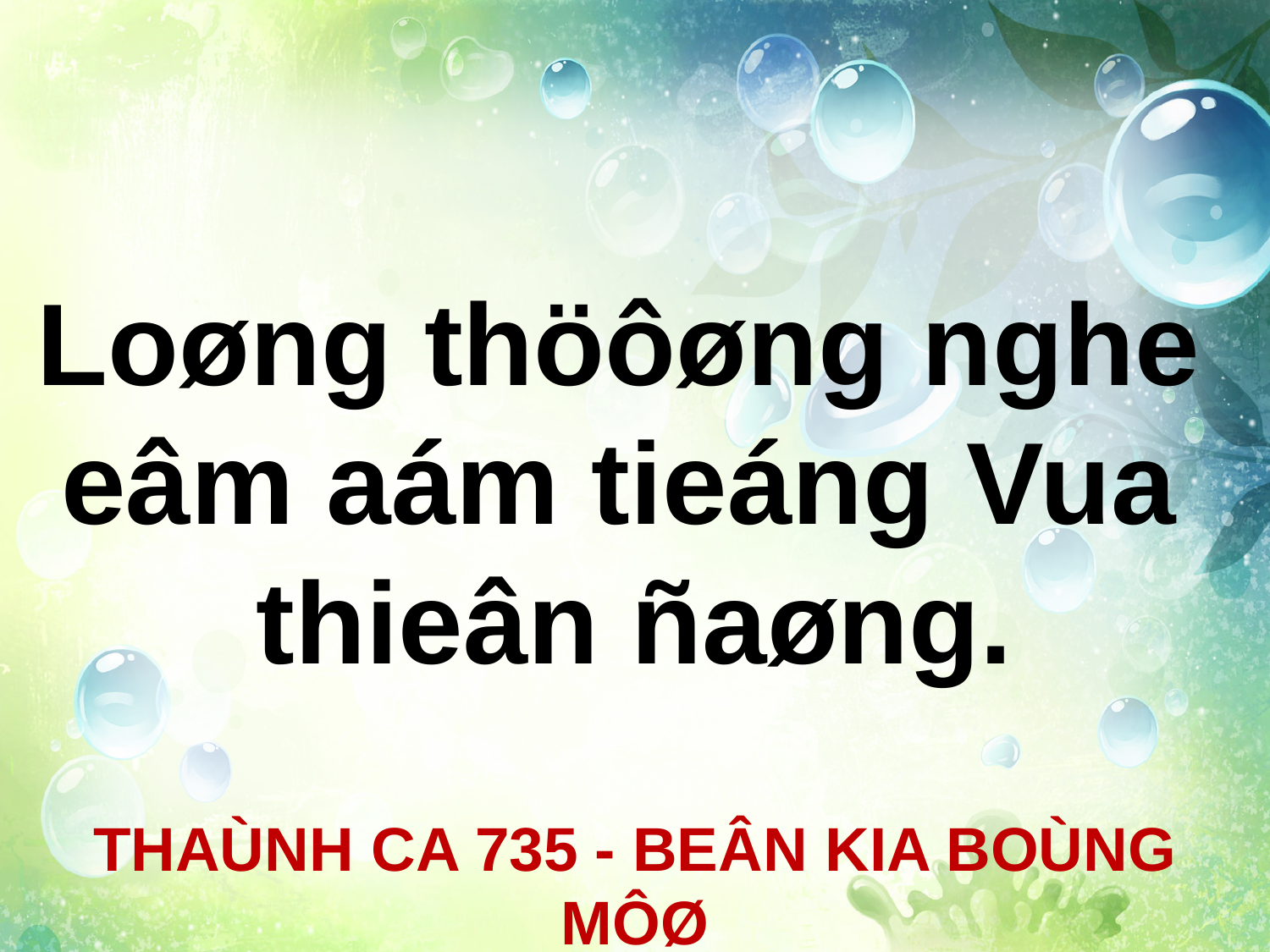

Loøng thöôøng nghe
eâm aám tieáng Vua
thieân ñaøng.
THAÙNH CA 735 - BEÂN KIA BOÙNG MÔØ